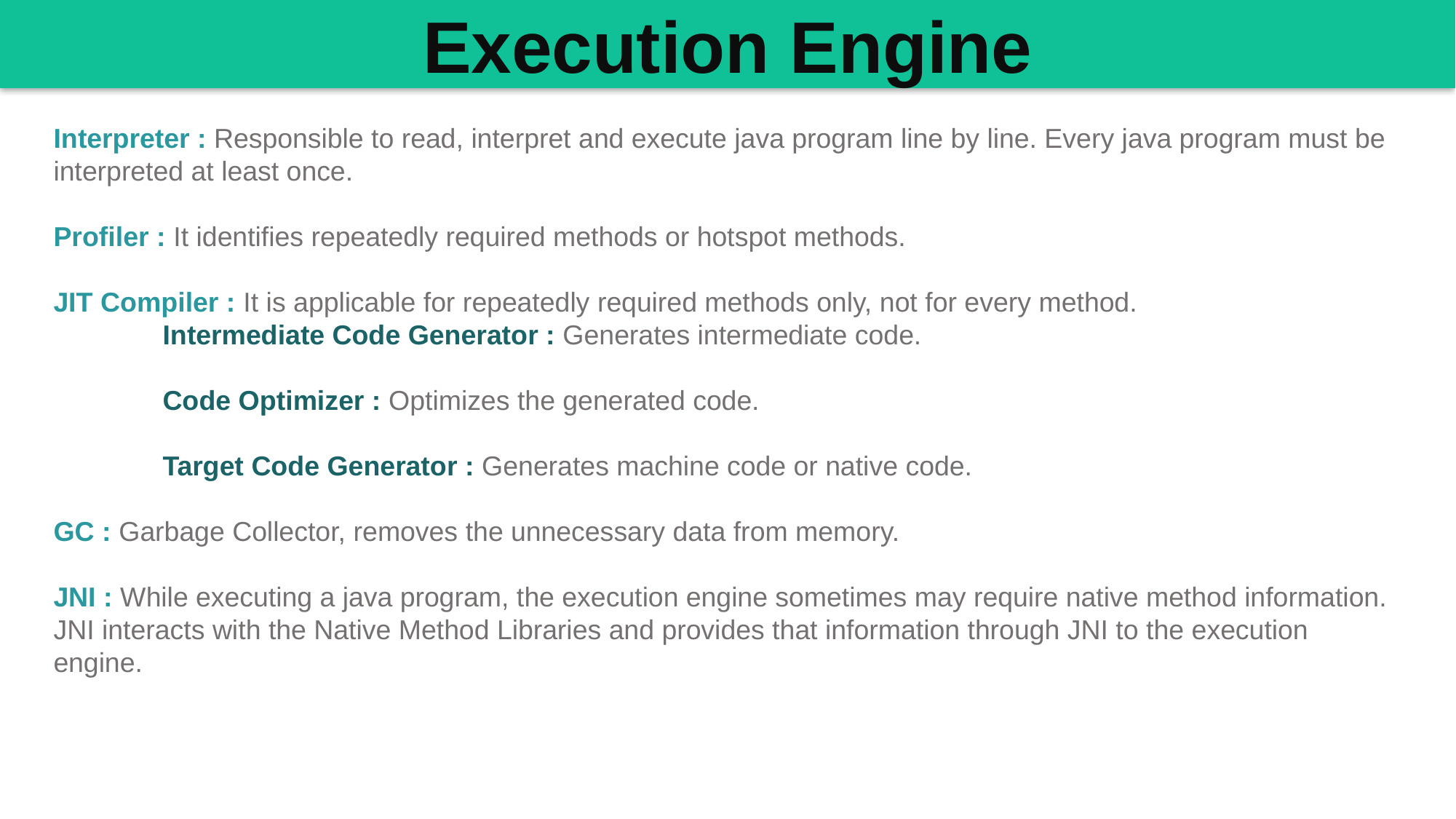

Execution Engine
Interpreter : Responsible to read, interpret and execute java program line by line. Every java program must be interpreted at least once.

Profiler : It identifies repeatedly required methods or hotspot methods.

JIT Compiler : It is applicable for repeatedly required methods only, not for every method.
	Intermediate Code Generator : Generates intermediate code.

	Code Optimizer : Optimizes the generated code.

	Target Code Generator : Generates machine code or native code.

GC : Garbage Collector, removes the unnecessary data from memory.

JNI : While executing a java program, the execution engine sometimes may require native method information. JNI interacts with the Native Method Libraries and provides that information through JNI to the execution engine.